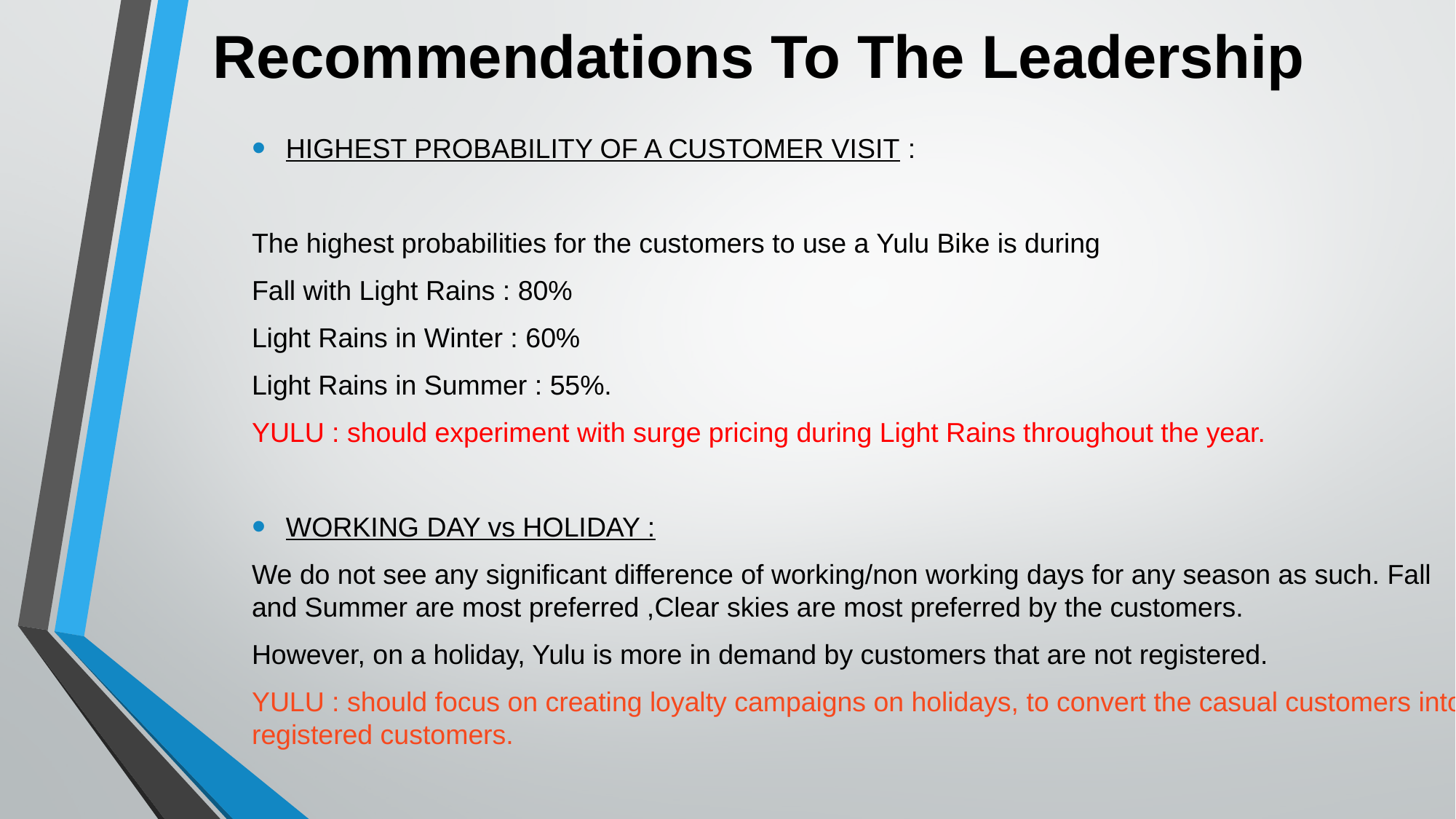

# Recommendations To The Leadership
HIGHEST PROBABILITY OF A CUSTOMER VISIT :

The highest probabilities for the customers to use a Yulu Bike is during
Fall with Light Rains : 80%
Light Rains in Winter : 60%
Light Rains in Summer : 55%.
YULU : should experiment with surge pricing during Light Rains throughout the year.

WORKING DAY vs HOLIDAY :
We do not see any significant difference of working/non working days for any season as such. Fall and Summer are most preferred ,Clear skies are most preferred by the customers.
However, on a holiday, Yulu is more in demand by customers that are not registered.
YULU : should focus on creating loyalty campaigns on holidays, to convert the casual customers into registered customers.